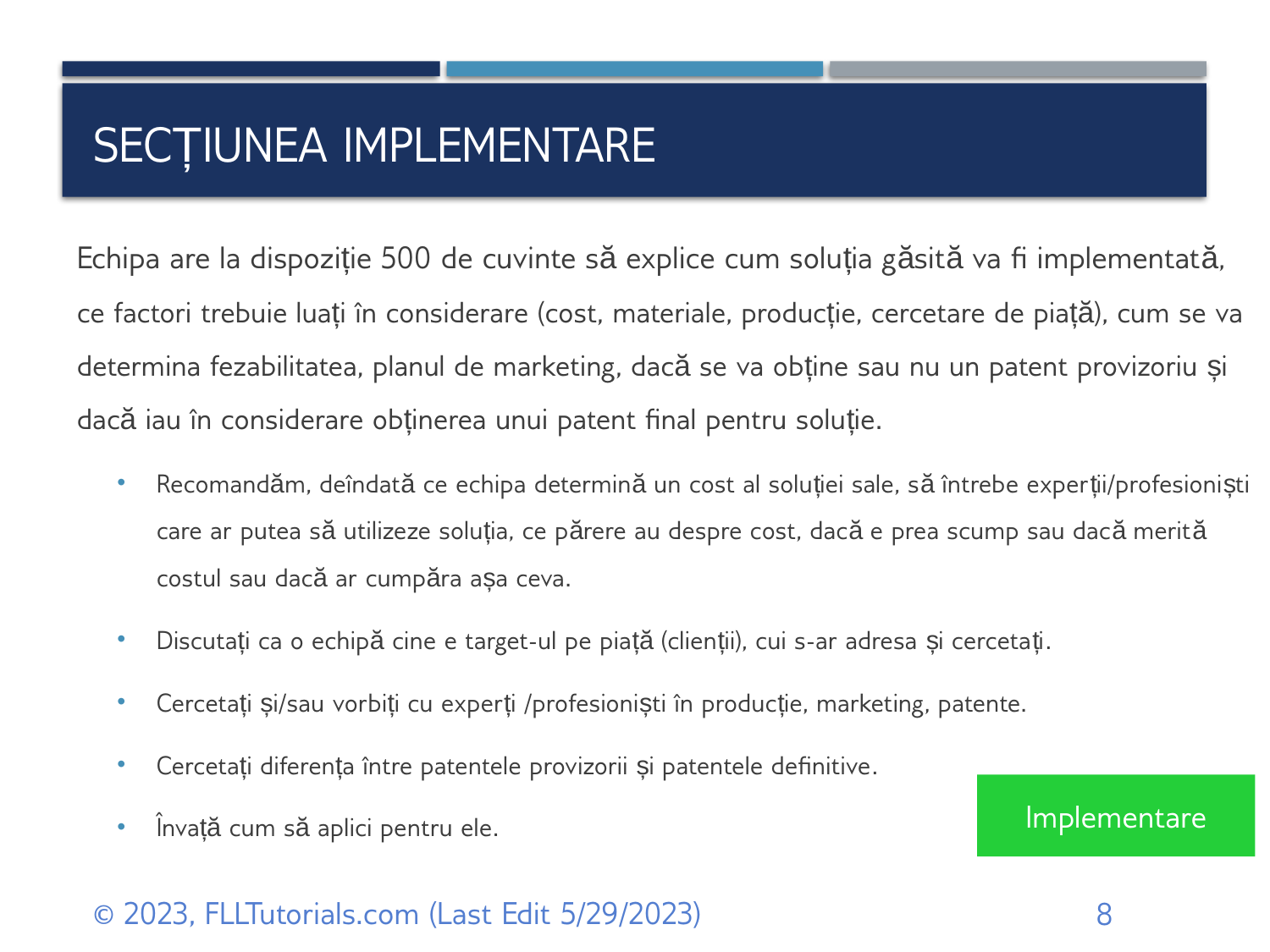

# Secțiunea implementare
Echipa are la dispoziție 500 de cuvinte să explice cum soluția găsită va fi implementată, ce factori trebuie luați în considerare (cost, materiale, producție, cercetare de piață), cum se va determina fezabilitatea, planul de marketing, dacă se va obține sau nu un patent provizoriu și dacă iau în considerare obținerea unui patent final pentru soluție.
Recomandăm, deîndată ce echipa determină un cost al soluției sale, să întrebe experții/profesioniști care ar putea să utilizeze soluția, ce părere au despre cost, dacă e prea scump sau dacă merită costul sau dacă ar cumpăra așa ceva.
Discutați ca o echipă cine e target-ul pe piață (clienții), cui s-ar adresa și cercetați.
Cercetați și/sau vorbiți cu experți /profesioniști în producție, marketing, patente.
Cercetați diferența între patentele provizorii și patentele definitive.
Învață cum să aplici pentru ele.

Implementare
© 2023, FLLTutorials.com (Last Edit 5/29/2023)
8